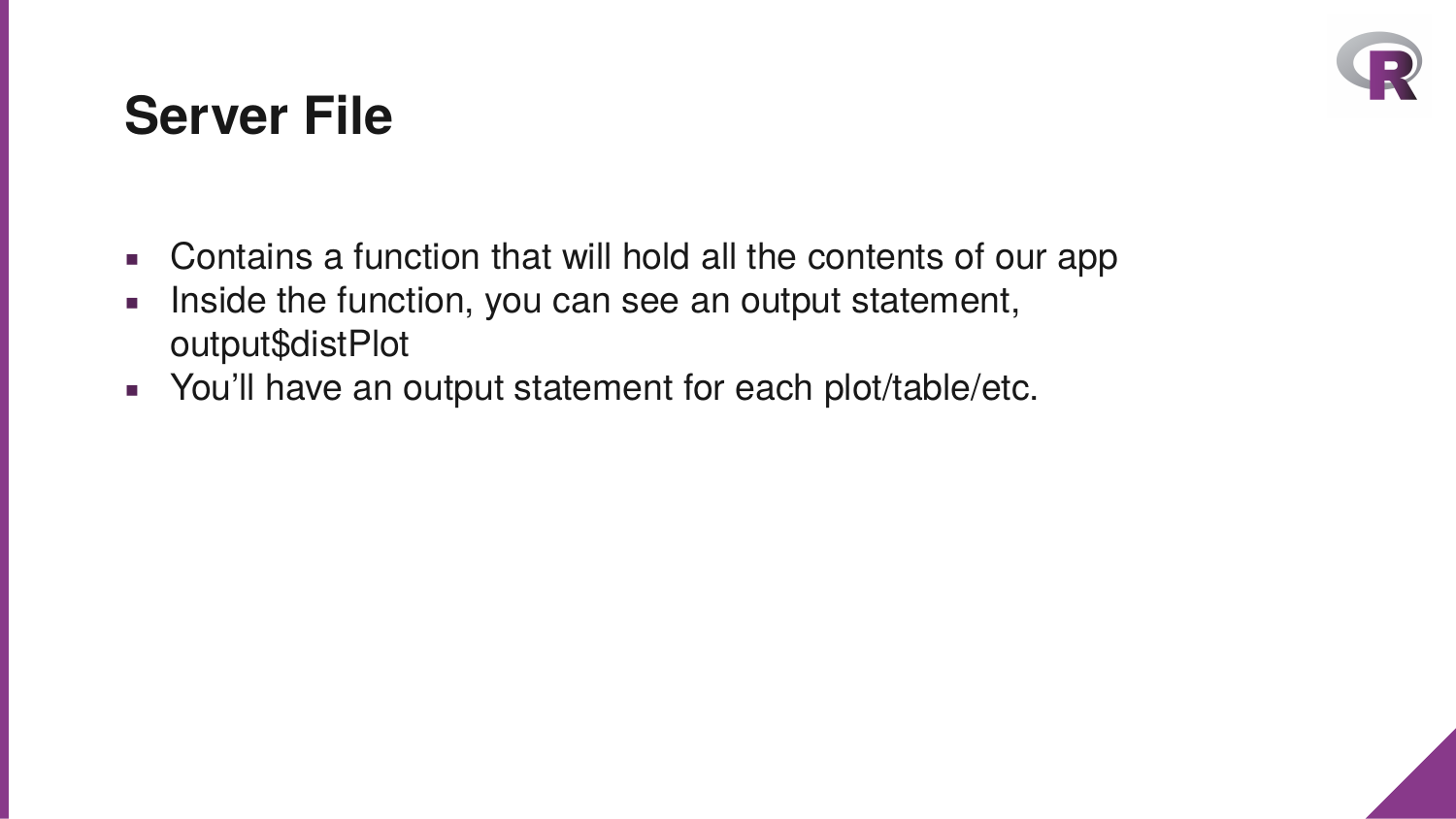

# Server File
Contains a function that will hold all the contents of our app
Inside the function, you can see an output statement, output$distPlot
You’ll have an output statement for each plot/table/etc.